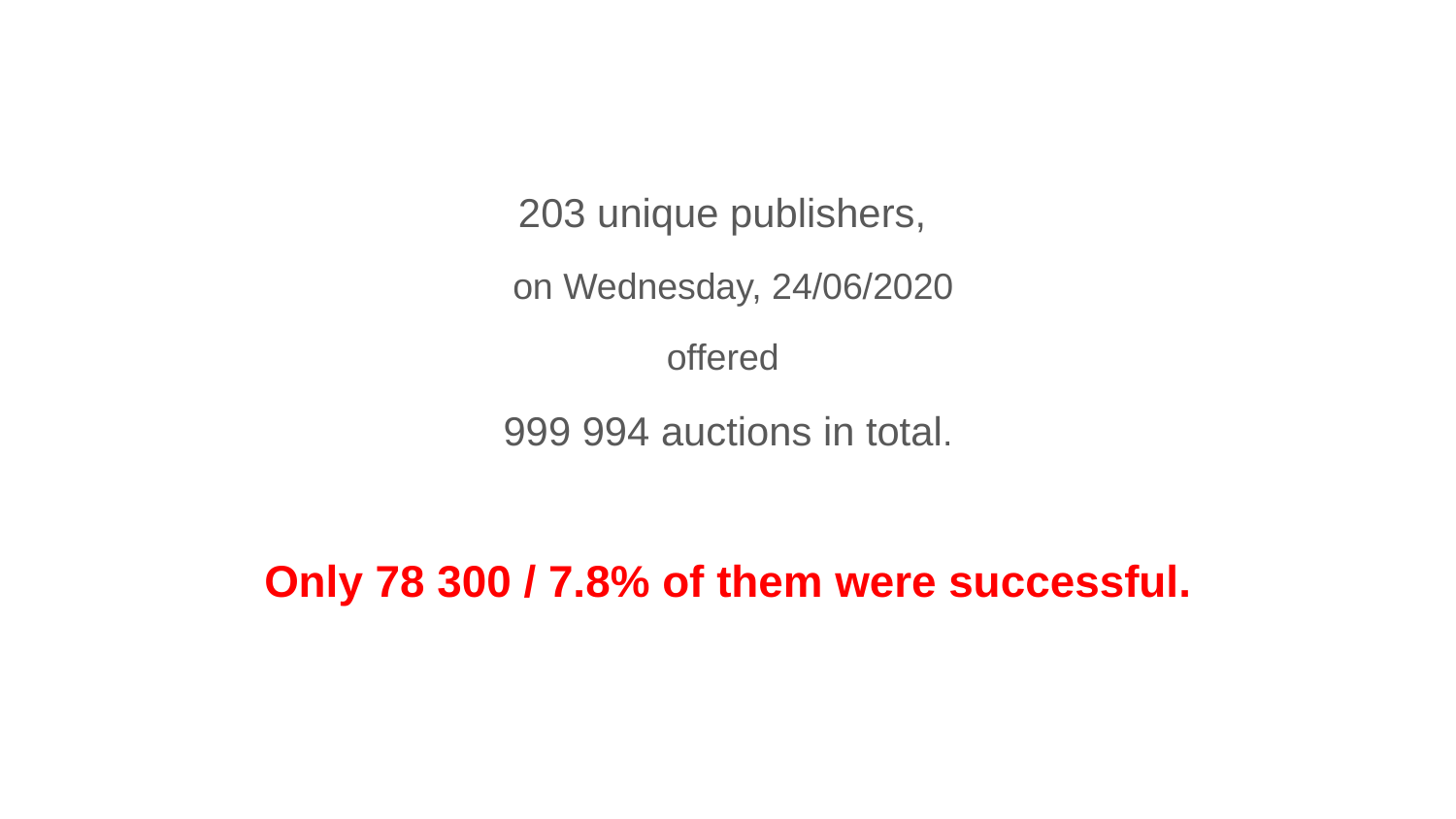

203 unique publishers,
 on Wednesday, 24/06/2020
offered
999 994 auctions in total.

Only 78 300 / 7.8% of them were successful.